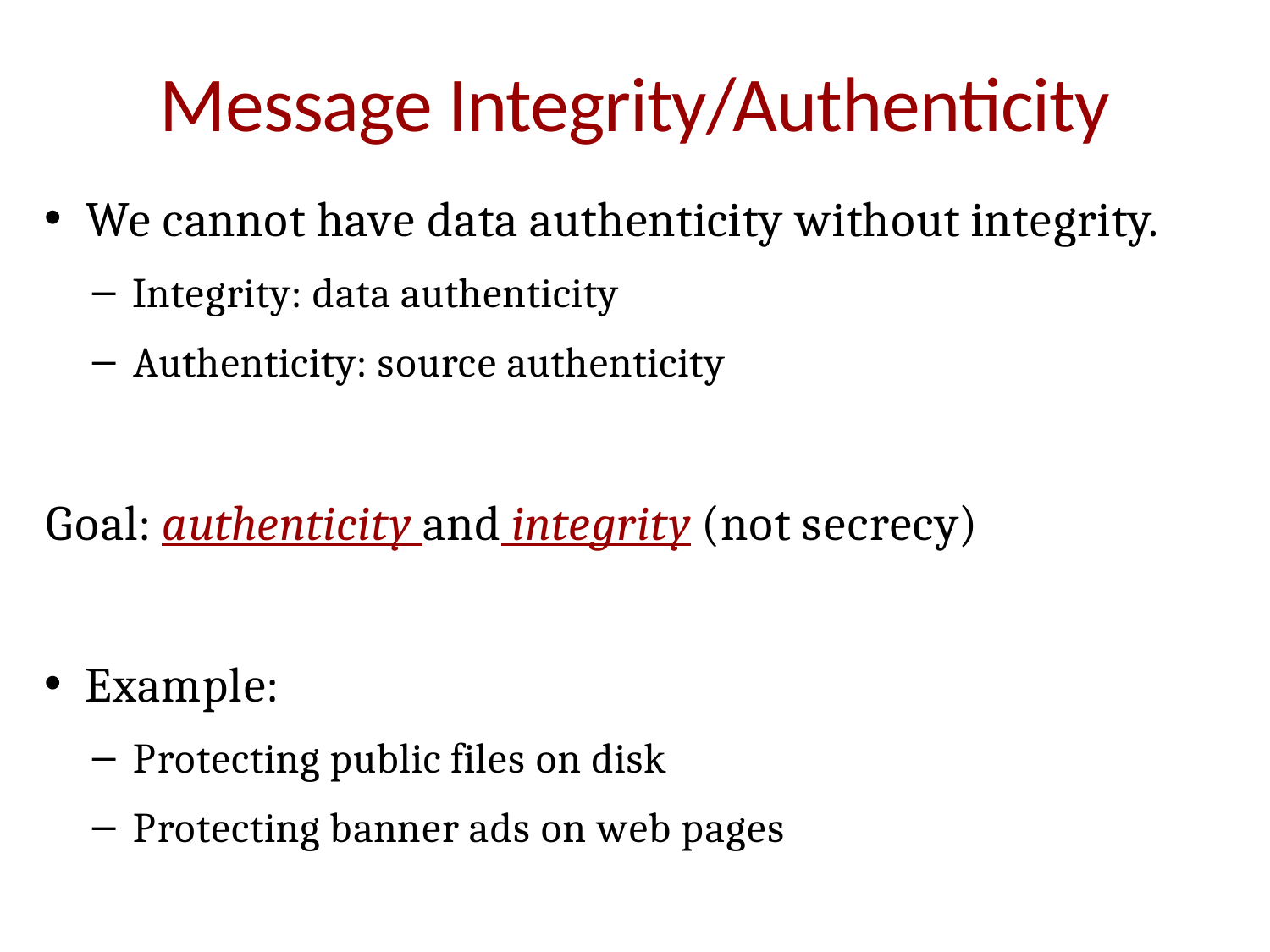

# Message Integrity/Authenticity
We cannot have data authenticity without integrity.
Integrity: data authenticity
Authenticity: source authenticity

Goal: authenticity and integrity (not secrecy)

Example:
Protecting public files on disk
Protecting banner ads on web pages

4